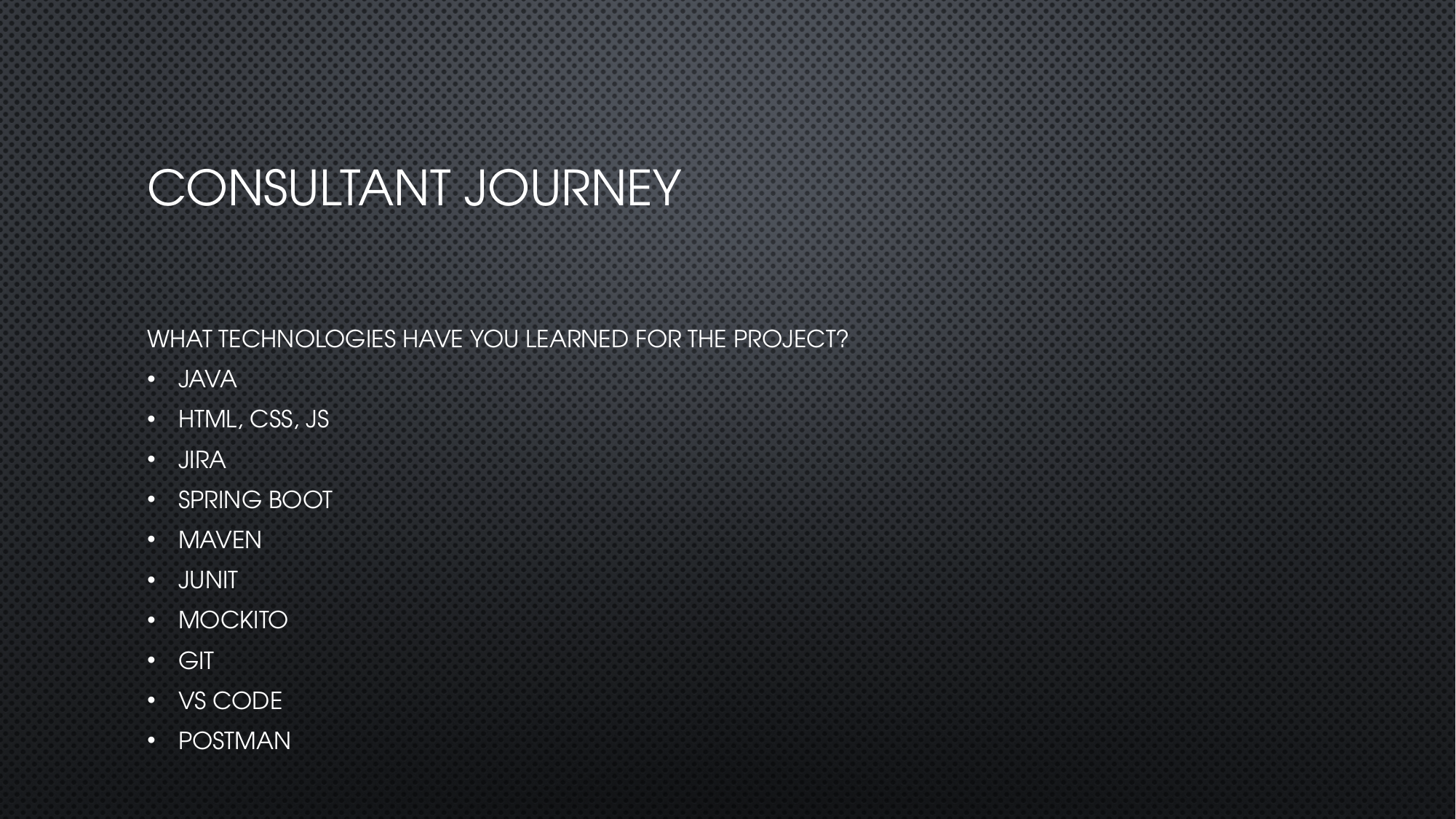

# Consultant journey
What technologies have you learned for the project?
Java
HTML, CSS, JS
Jira
Spring Boot
Maven
Junit
Mockito
Git
VS Code
Postman